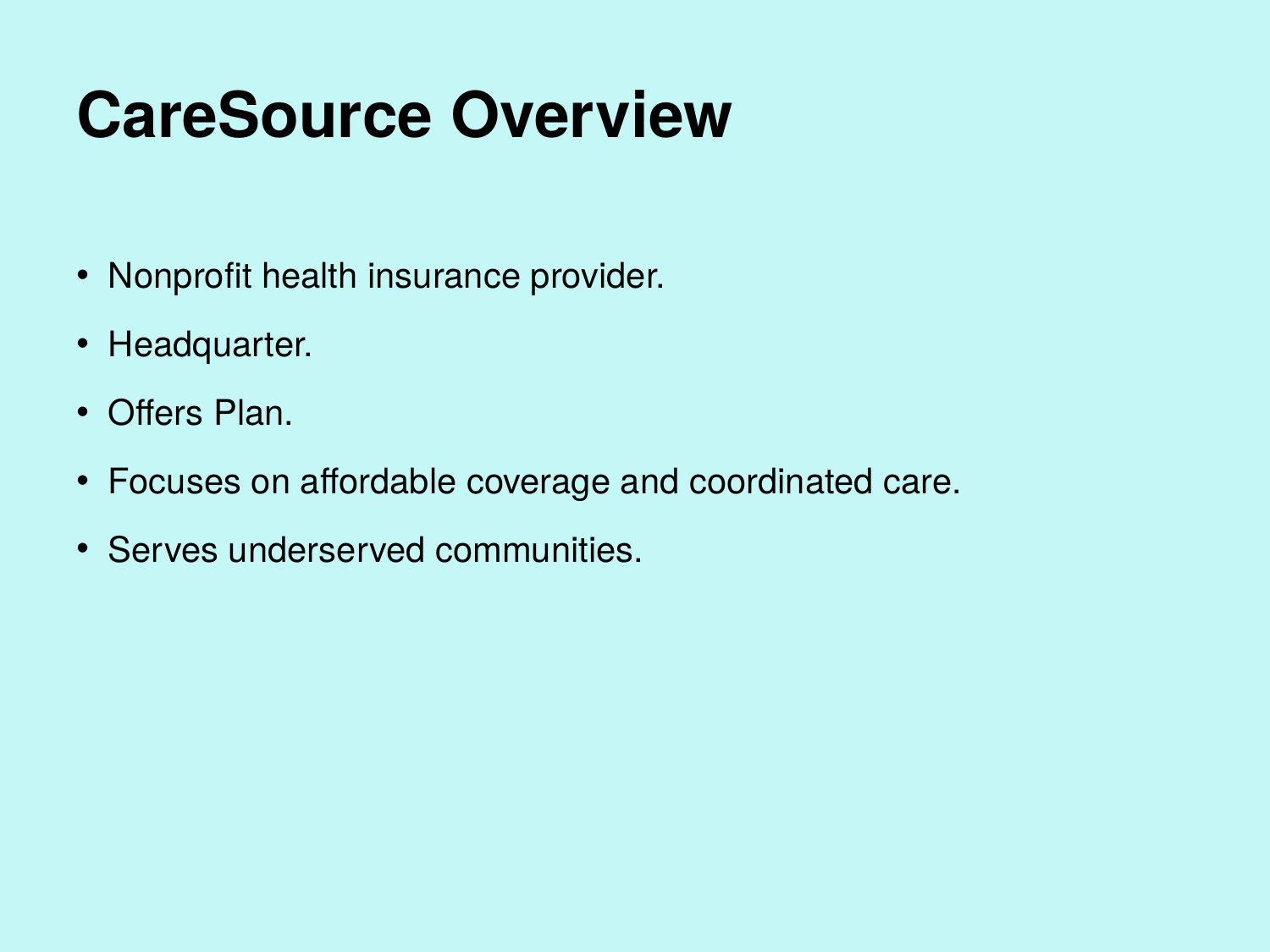

# CareSource Overview
Nonprofit health insurance provider.
Headquarter.
Offers Plan.
Focuses on affordable coverage and coordinated care.
Serves underserved communities.